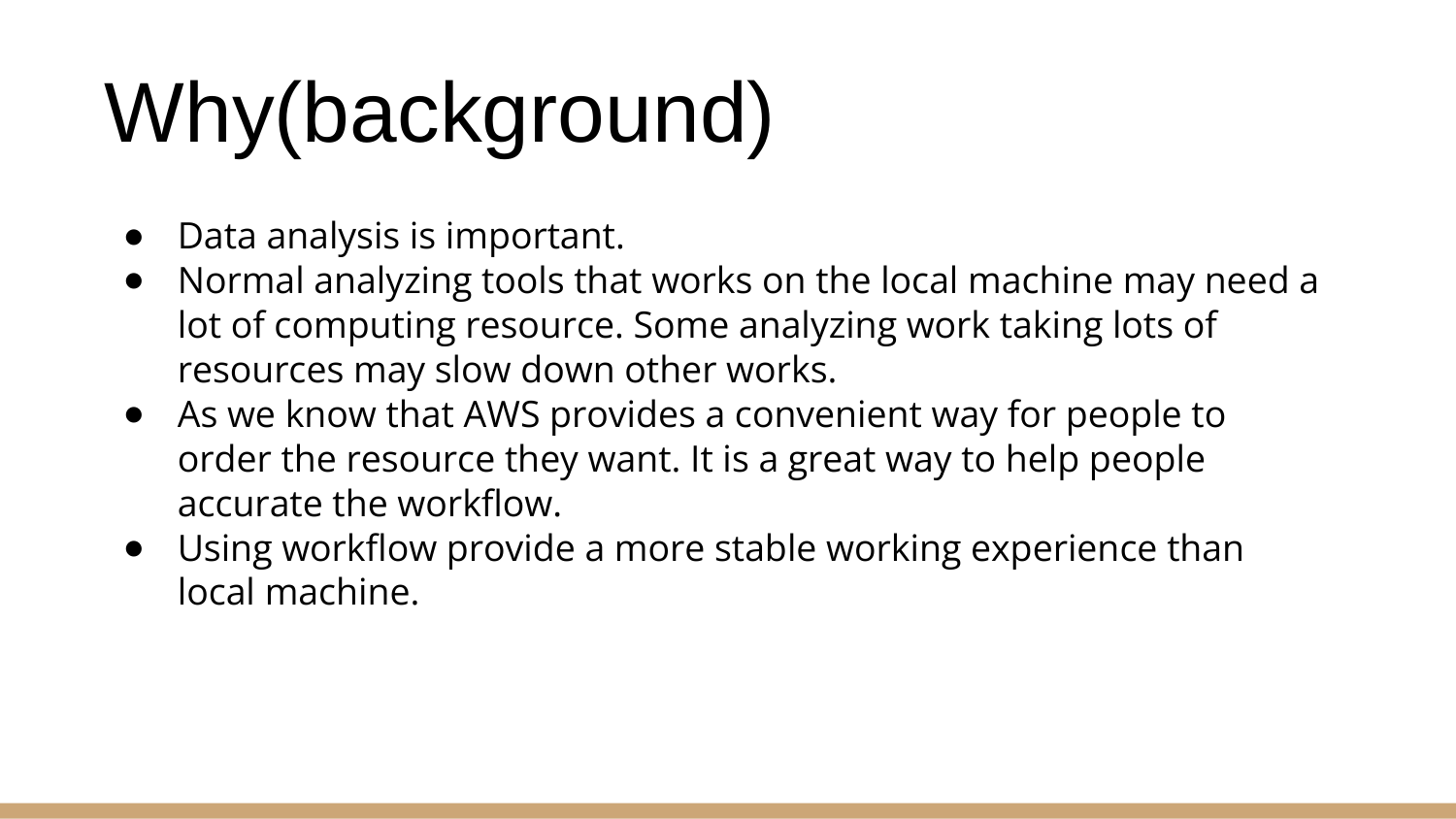

# Why(background)
Data analysis is important.
Normal analyzing tools that works on the local machine may need a lot of computing resource. Some analyzing work taking lots of resources may slow down other works.
As we know that AWS provides a convenient way for people to order the resource they want. It is a great way to help people accurate the workflow.
Using workflow provide a more stable working experience than local machine.